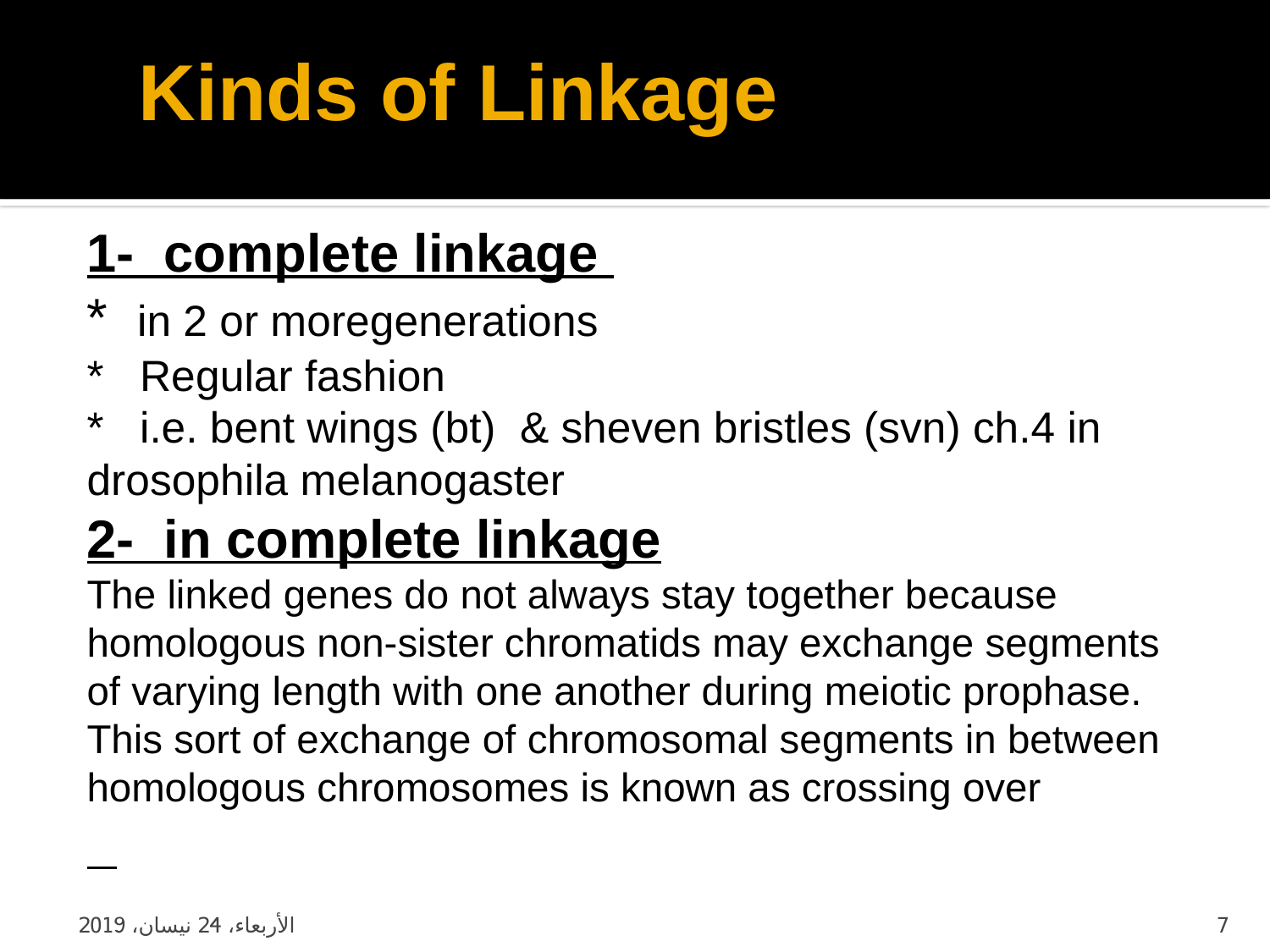

# Kinds of Linkage
1-  complete linkage
*  in 2 or moregenerations
*   Regular fashion
*   i.e. bent wings (bt)  & sheven bristles (svn) ch.4 in drosophila melanogaster
2-  in complete linkage
The linked genes do not always stay together because homologous non-sister chromatids may exchange segments of varying length with one another during meiotic prophase. This sort of exchange of chromosomal segments in between homologous chromosomes is known as crossing over

الأربعاء، 24 نيسان، 2019
7